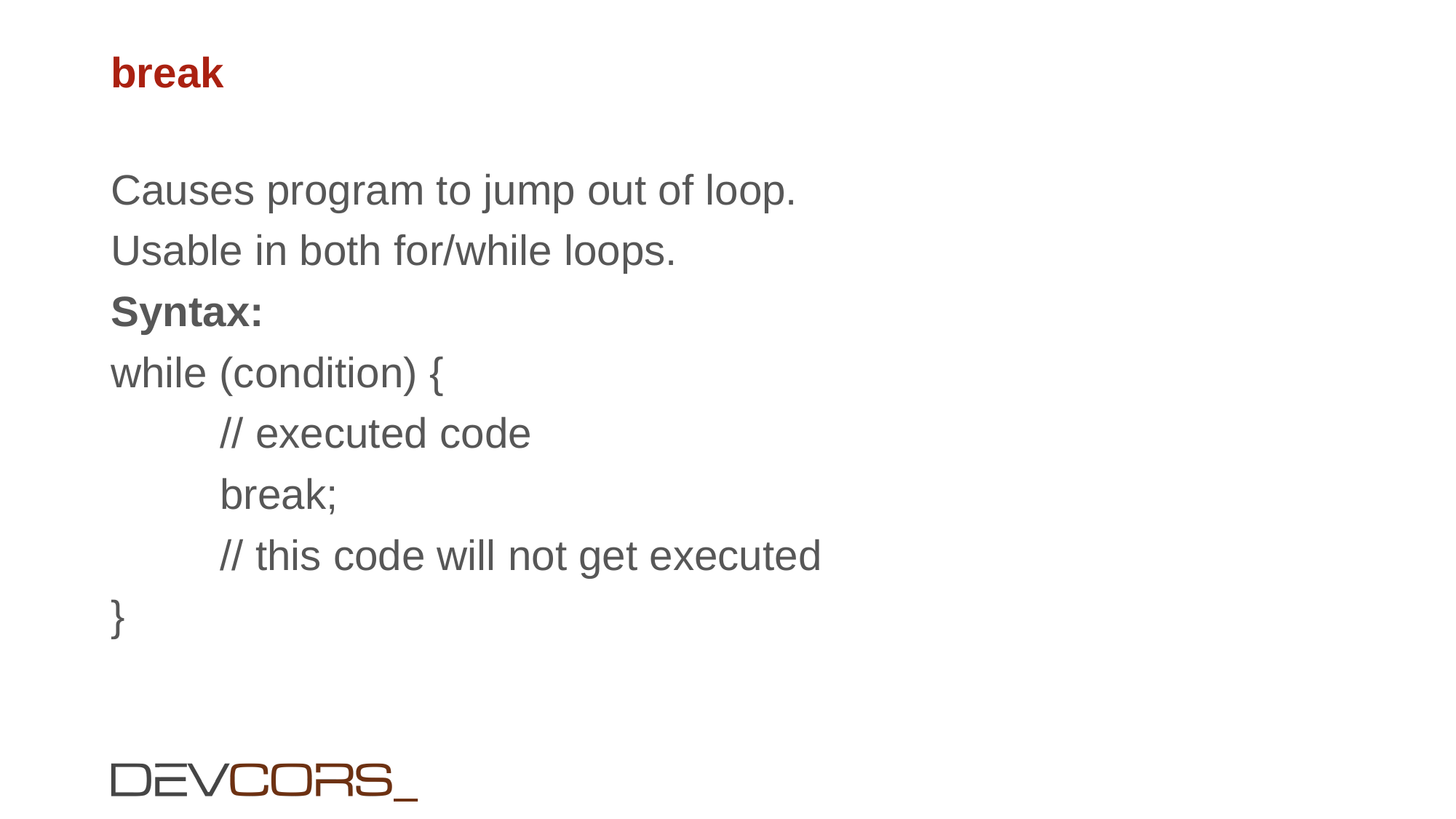

# break
Causes program to jump out of loop.
Usable in both for/while loops.
Syntax:
while (condition) {
	// executed code
	break;
	// this code will not get executed
}